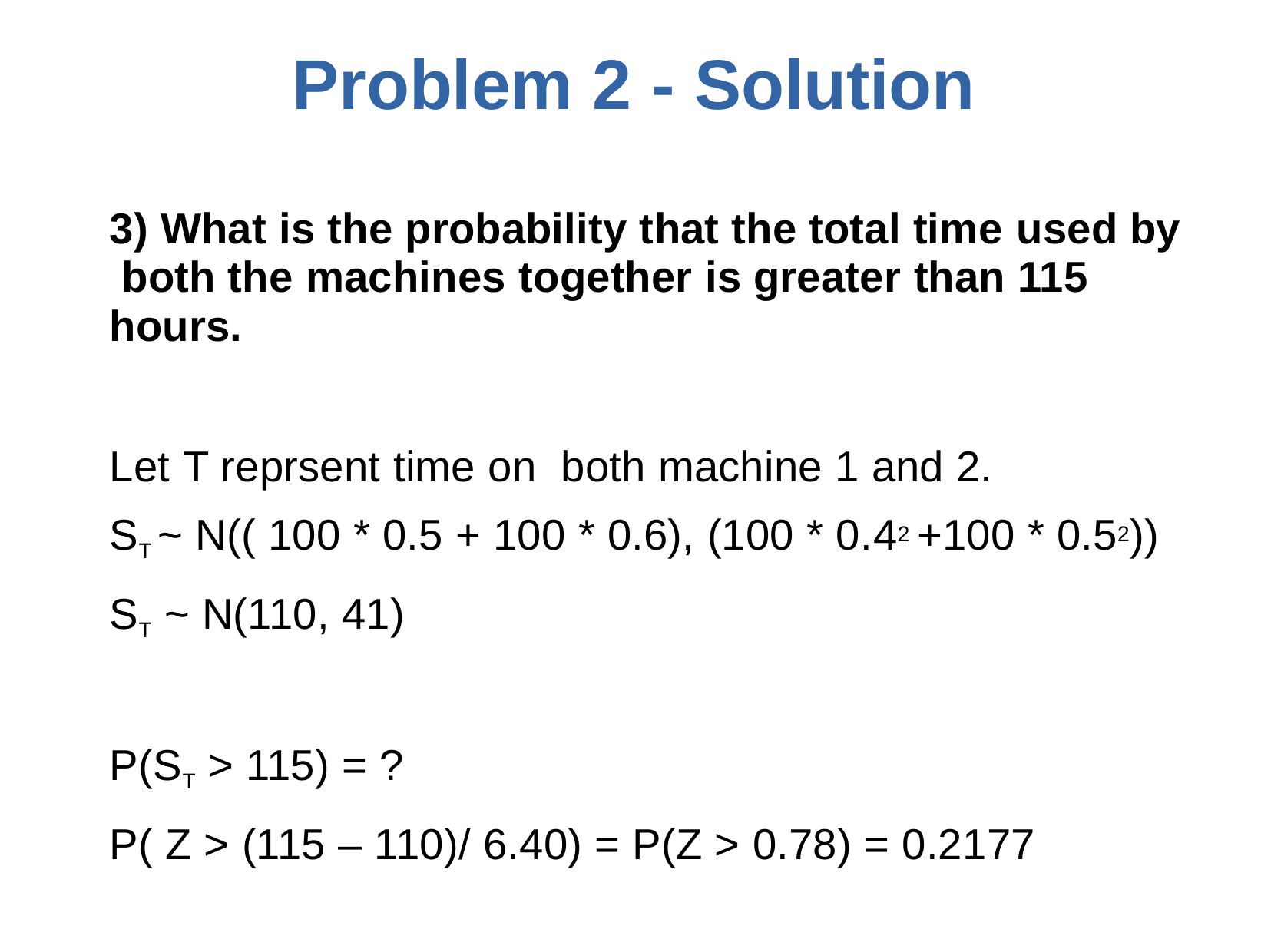

# Problem 2 - Solution
3) What is the probability that the total time used by  both the machines together is greater than 115  hours.

Let T reprsent time on	both machine 1 and 2.
ST ~ N(( 100 * 0.5 + 100 * 0.6), (100 * 0.42 +100 * 0.52))
ST  ~ N(110, 41)

P(ST  > 115) = ?
P( Z > (115 – 110)/ 6.40) = P(Z > 0.78) = 0.2177